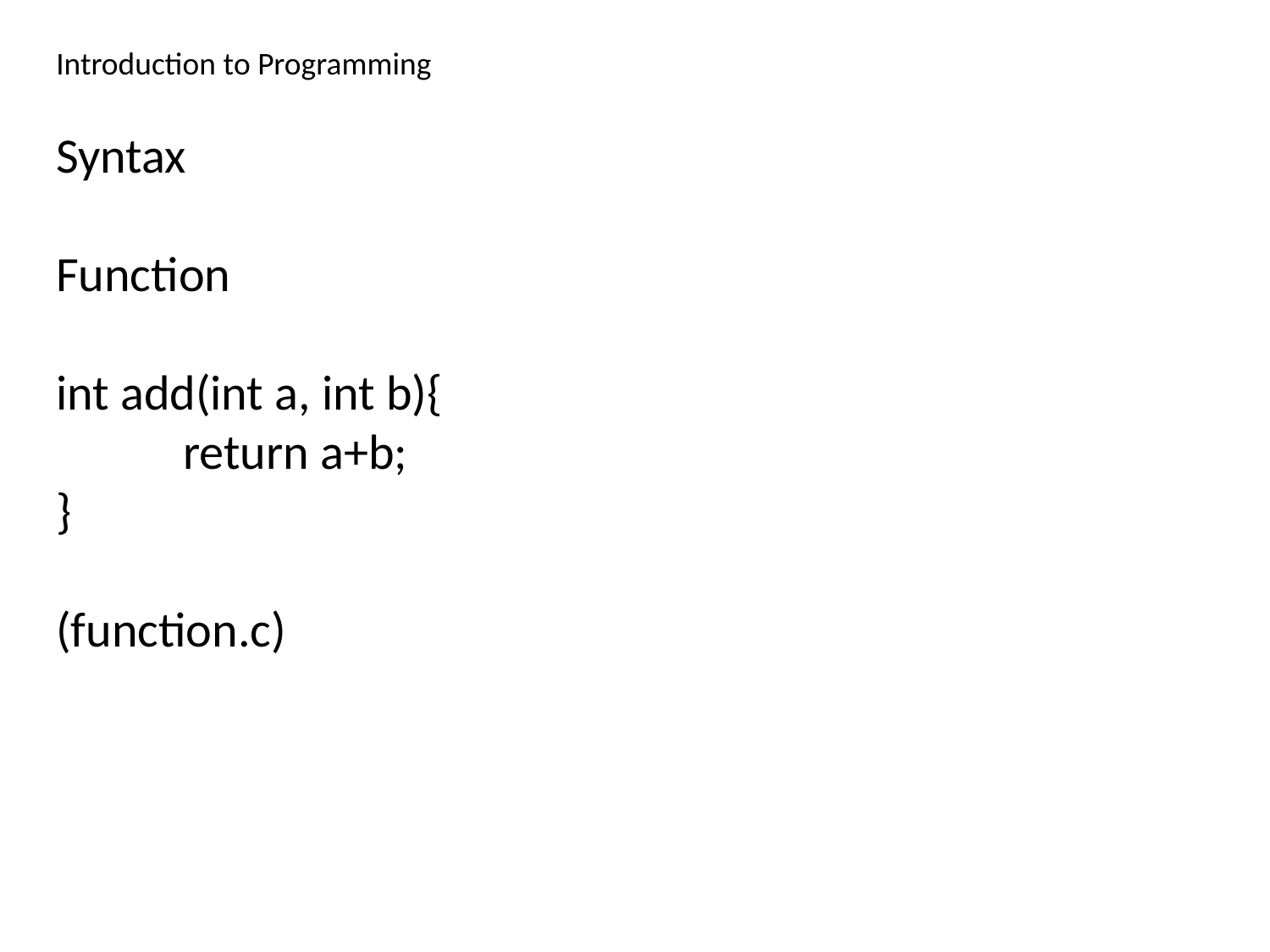

Introduction to Programming
Syntax

Function

int add(int a, int b){
	return a+b;
}

(function.c)